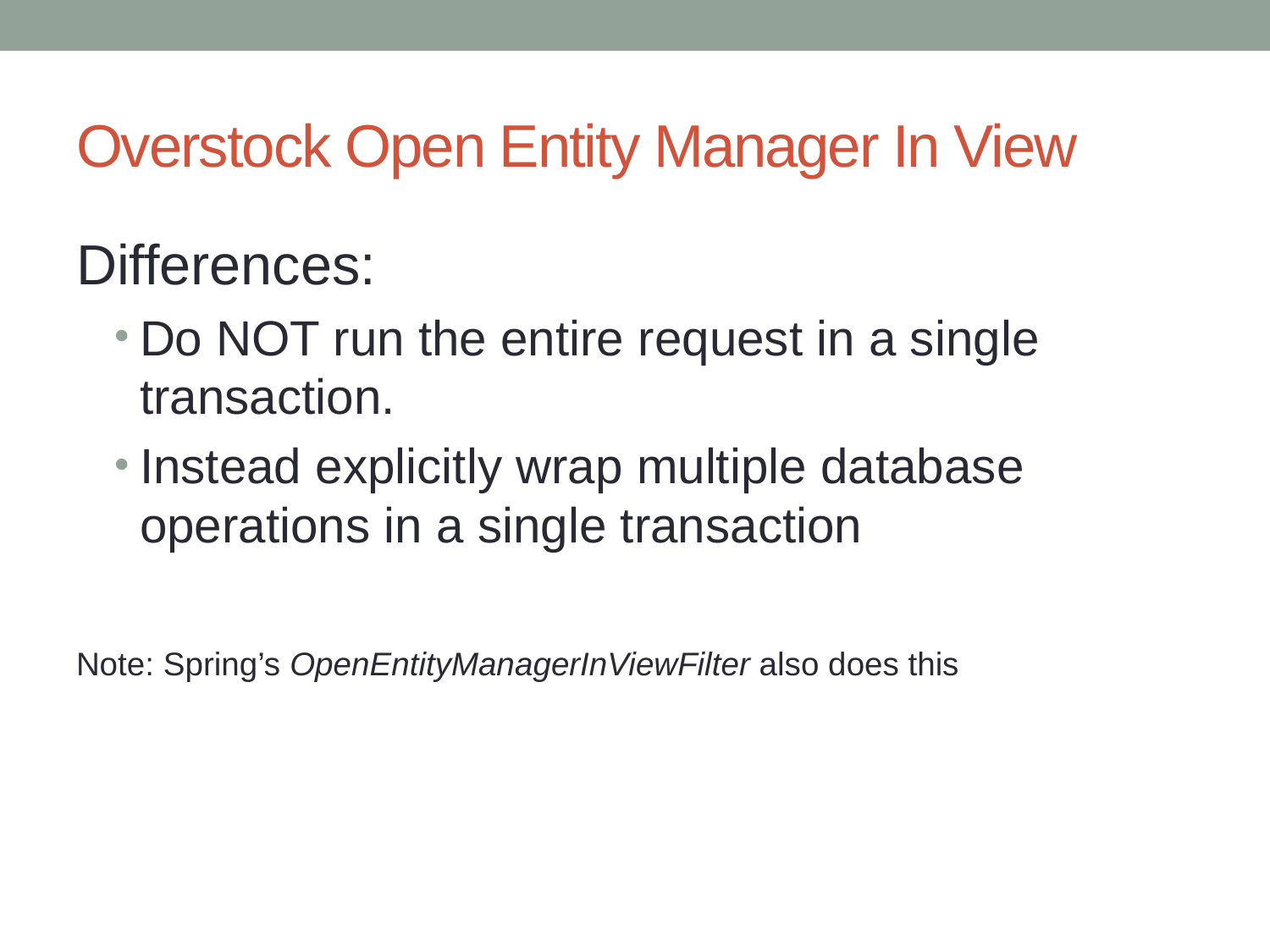

# Overstock Open Entity Manager In View
Differences:
Do NOT run the entire request in a single transaction.
Instead explicitly wrap multiple database operations in a single transaction

Note: Spring’s OpenEntityManagerInViewFilter also does this